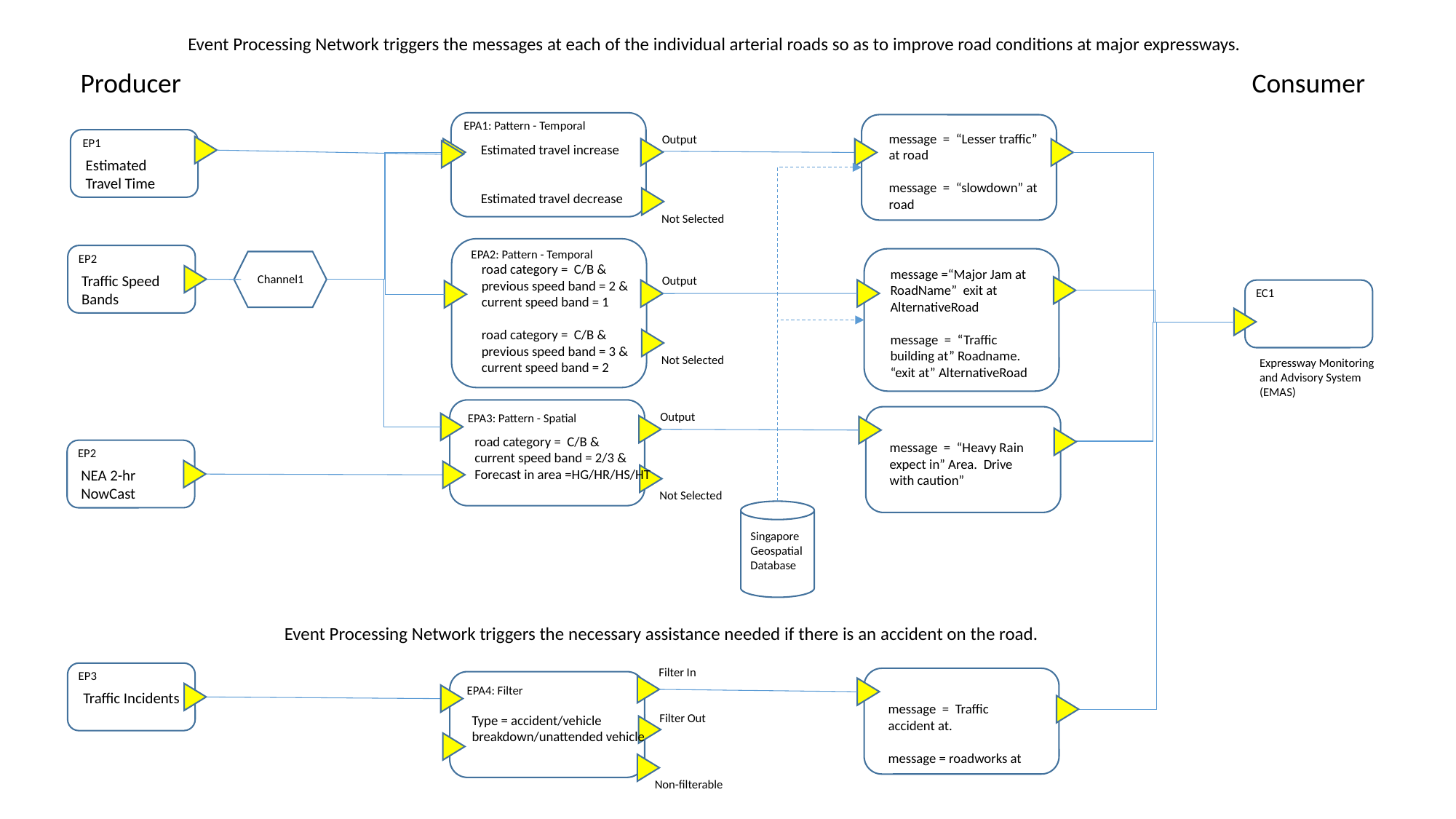

Event Processing Network triggers the messages at each of the individual arterial roads so as to improve road conditions at major expressways.
Producer
Consumer
EPA1: Pattern - Temporal

message  =  “Lesser traffic” at road

message  =  “slowdown” at road
Output

EP1
Estimated travel increase

Estimated travel decrease

Estimated Travel Time

Not Selected

EPA2: Pattern - Temporal

EP2

road category =  C/B &
previous speed band = 2 &
current speed band = 1

road category =  C/B &
previous speed band = 3 &
current speed band = 2

message =“Major Jam at  RoadName”  exit at AlternativeRoad

message  =  “Traffic building at” Roadname. “exit at” AlternativeRoad
Traffic Speed Bands
Channel1
Output

EC1

Not Selected
Expressway Monitoring and Advisory System (EMAS)

Output
EPA3: Pattern - Spatial

road category =  C/B &
current speed band = 2/3 &
Forecast in area =HG/HR/HS/HT

message  =  “Heavy Rain expect in” Area.  Drive with caution”

EP2
NEA 2-hr NowCast

Not Selected

Singapore
Geospatial
Database
Event Processing Network triggers the necessary assistance needed if there is an accident on the road.
Filter In

EP3

EPA4: Filter

Traffic Incidents

message  =  Traffic accident at.

message = roadworks at

Filter Out
Type = accident/vehicle breakdown/unattended vehicle

Non-filterable